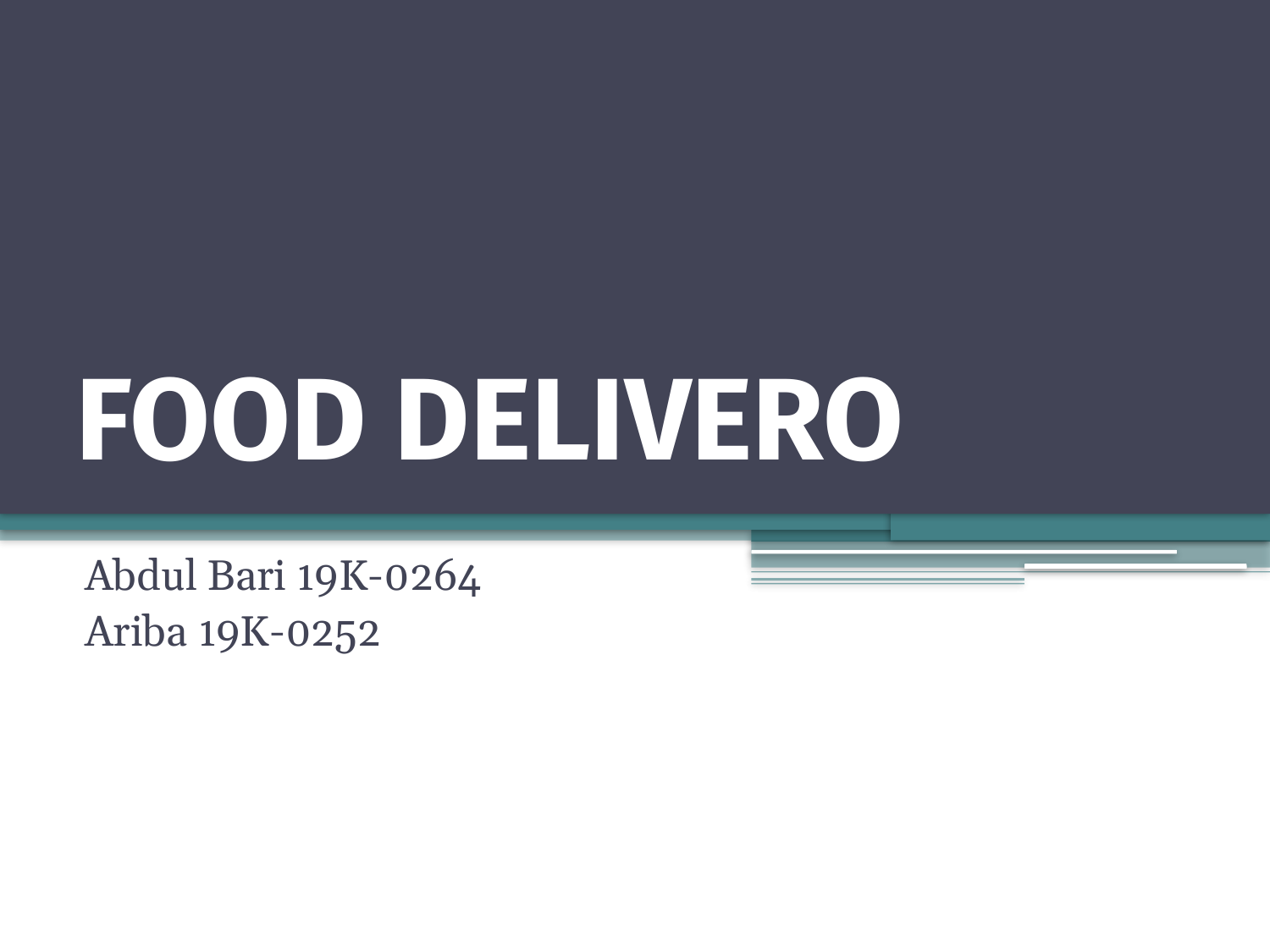

# FOOD DELIVERO
Abdul Bari 19K-0264
Ariba 19K-0252